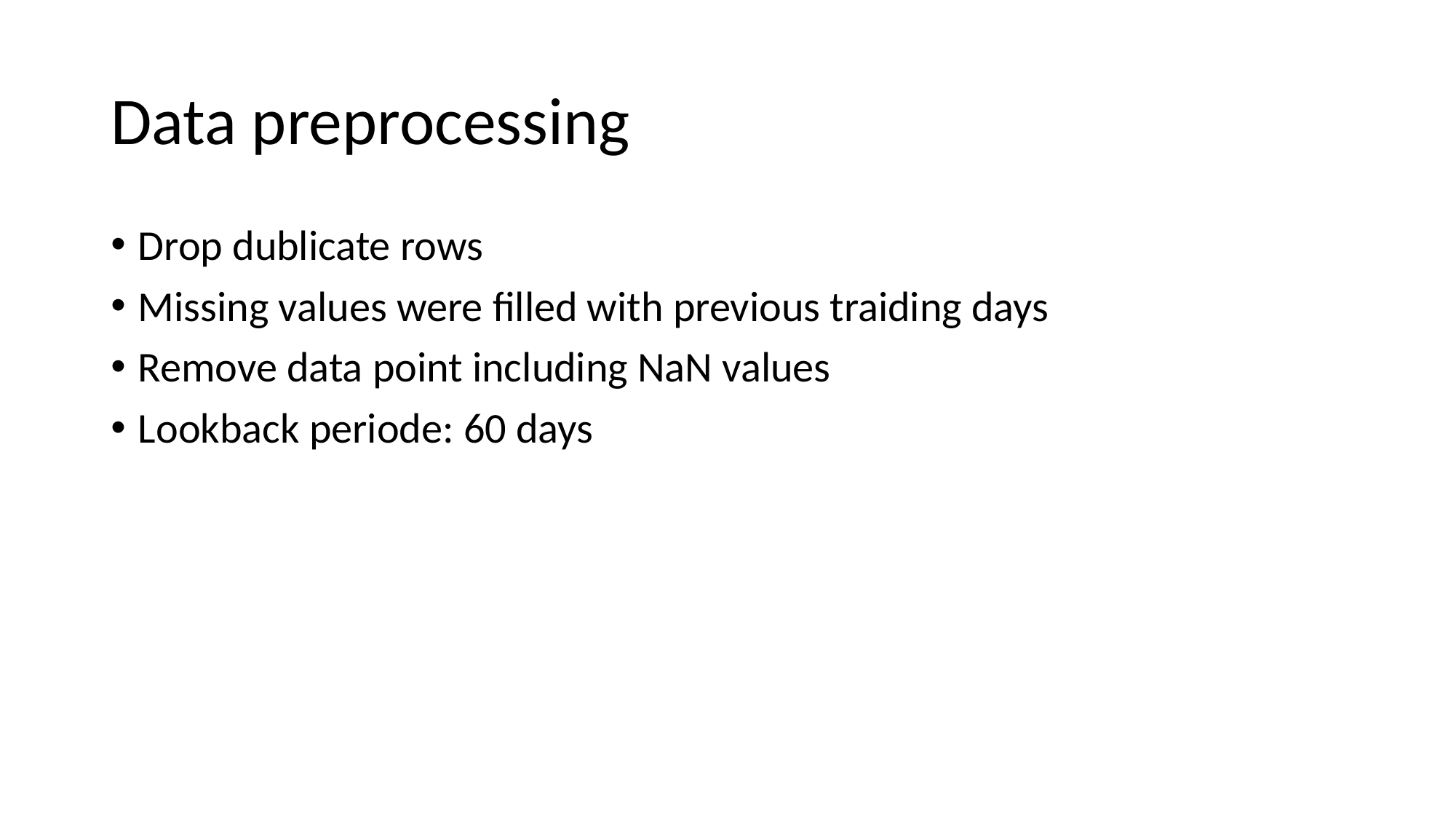

# Data preprocessing
Drop dublicate rows
Missing values were filled with previous traiding days
Remove data point including NaN values
Lookback periode: 60 days